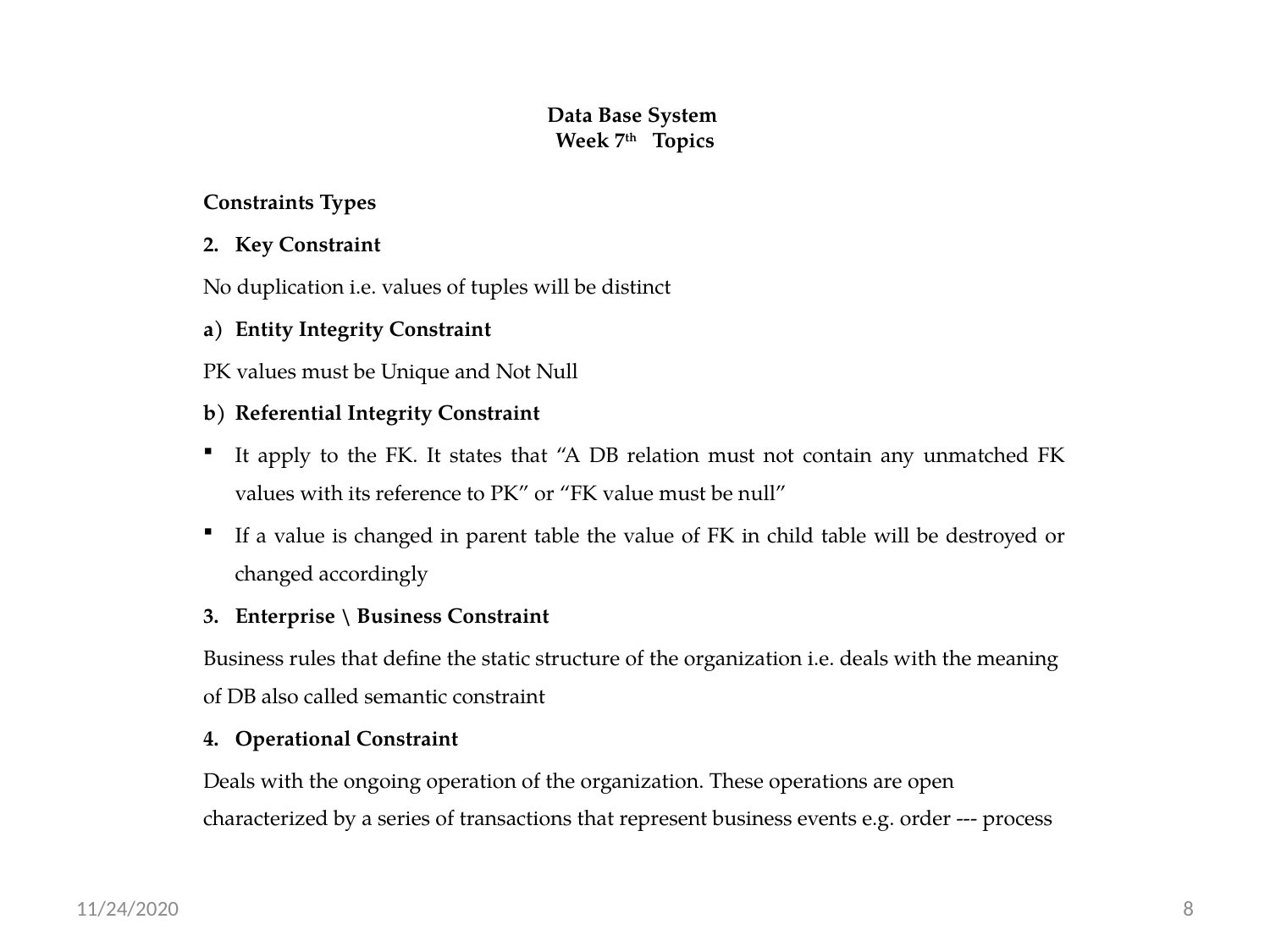

# Data Base System Week 7th   Topics
Constraints Types
Key Constraint
No duplication i.e. values of tuples will be distinct
Entity Integrity Constraint
PK values must be Unique and Not Null
Referential Integrity Constraint
It apply to the FK. It states that “A DB relation must not contain any unmatched FK values with its reference to PK” or “FK value must be null”
If a value is changed in parent table the value of FK in child table will be destroyed or changed accordingly
Enterprise \ Business Constraint
Business rules that define the static structure of the organization i.e. deals with the meaning of DB also called semantic constraint
Operational Constraint
Deals with the ongoing operation of the organization. These operations are open characterized by a series of transactions that represent business events e.g. order --- process
11/24/2020
8